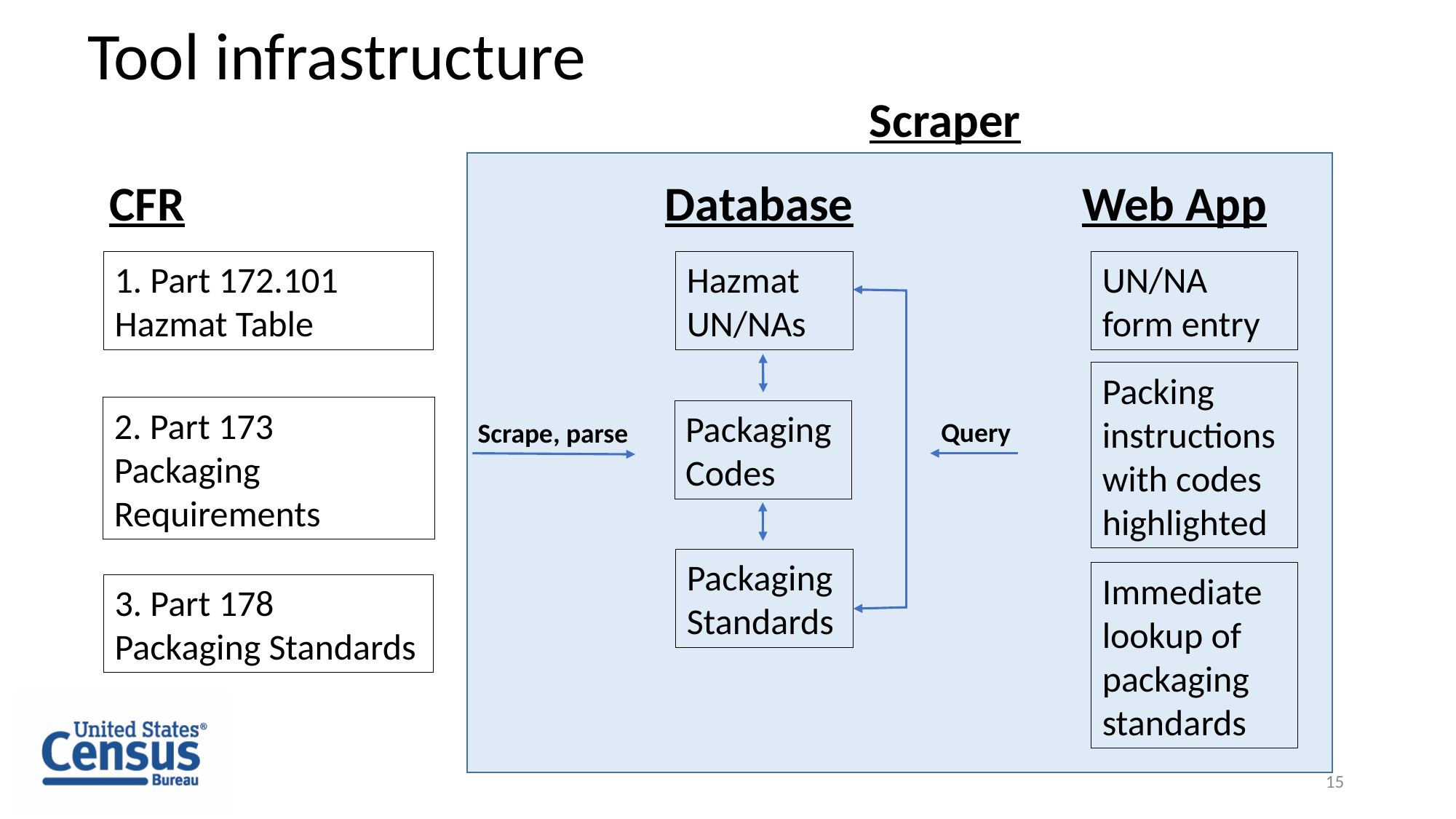

# Tool infrastructure
Scraper

CFR
Database
Web App
1. Part 172.101 Hazmat Table
Hazmat UN/NAs
UN/NA form entry
Packing instructions with codes highlighted
2. Part 173 Packaging Requirements
Packaging Codes
Query
Scrape, parse
Packaging Standards
Immediate lookup of packaging standards
3. Part 178 Packaging Standards
15